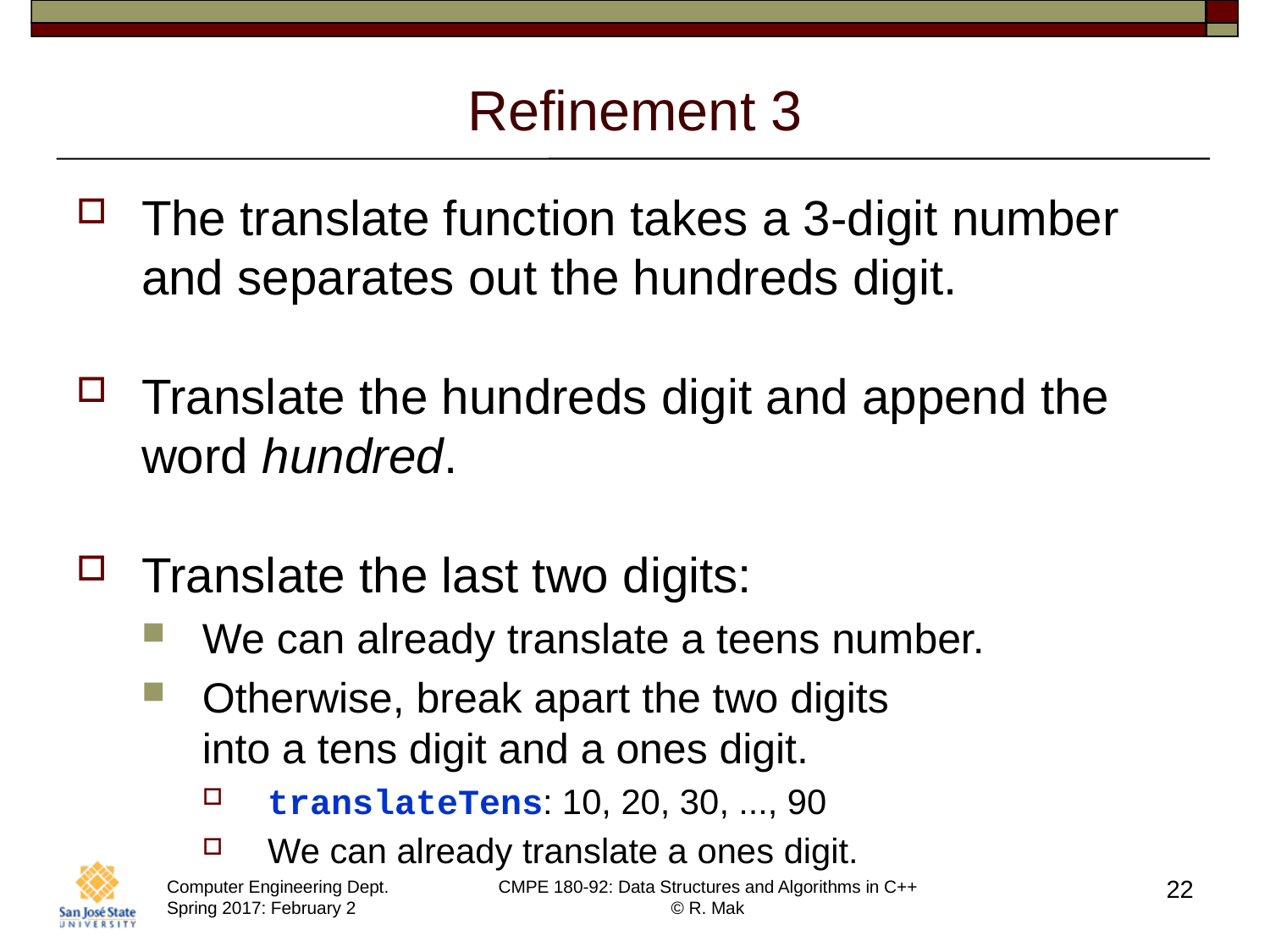

# Refinement 3
The translate function takes a 3-digit number and separates out the hundreds digit.

Translate the hundreds digit and append the word hundred.

Translate the last two digits:
We can already translate a teens number.
Otherwise, break apart the two digits
into a tens digit and a ones digit.
translateTens: 10, 20, 30, ..., 90
We can already translate a ones digit.
22